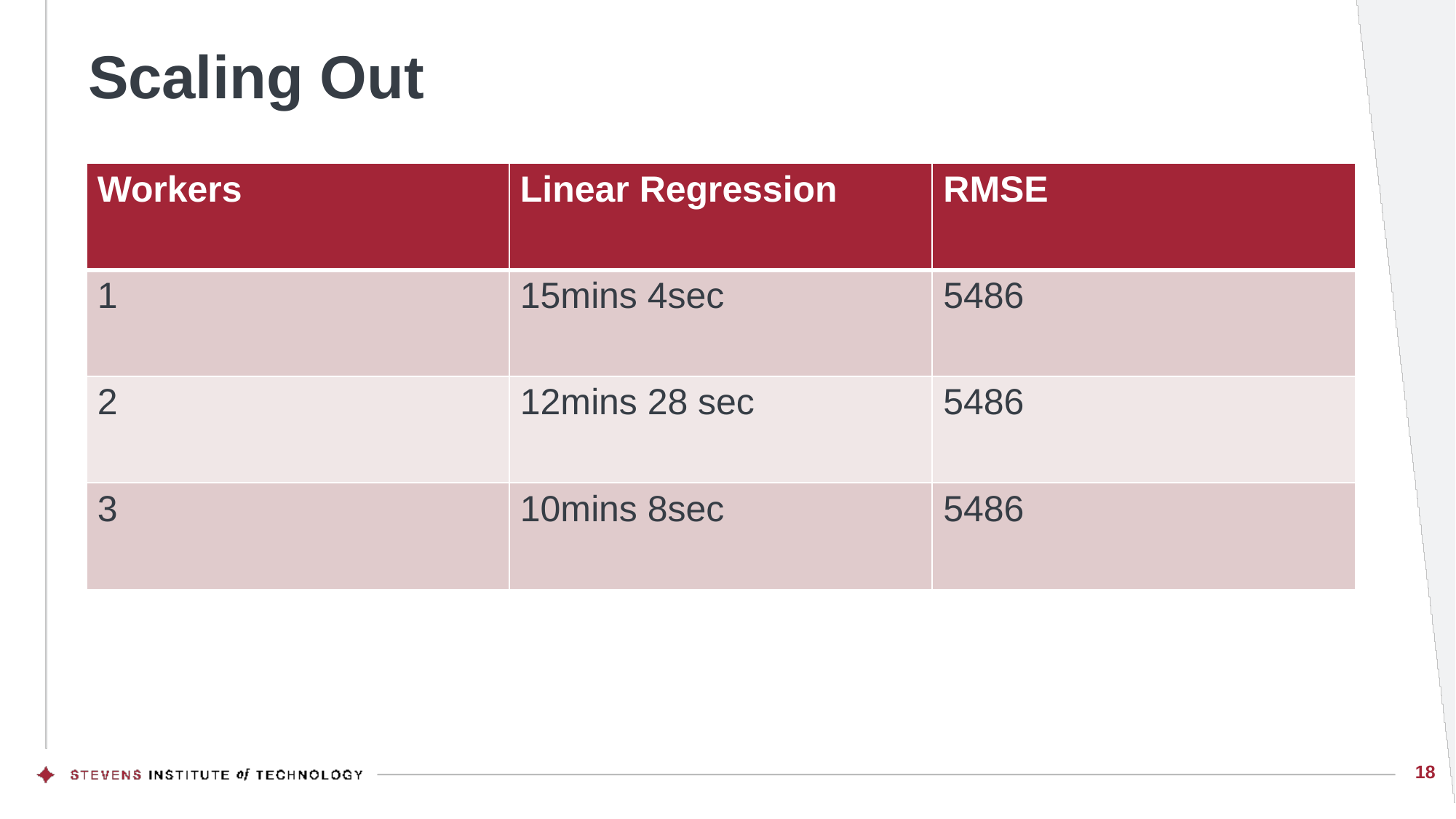

# Scaling Out
| Workers | Linear Regression | RMSE |
| --- | --- | --- |
| 1 | 15mins 4sec | 5486 |
| 2 | 12mins 28 sec | 5486 |
| 3 | 10mins 8sec | 5486 |
18